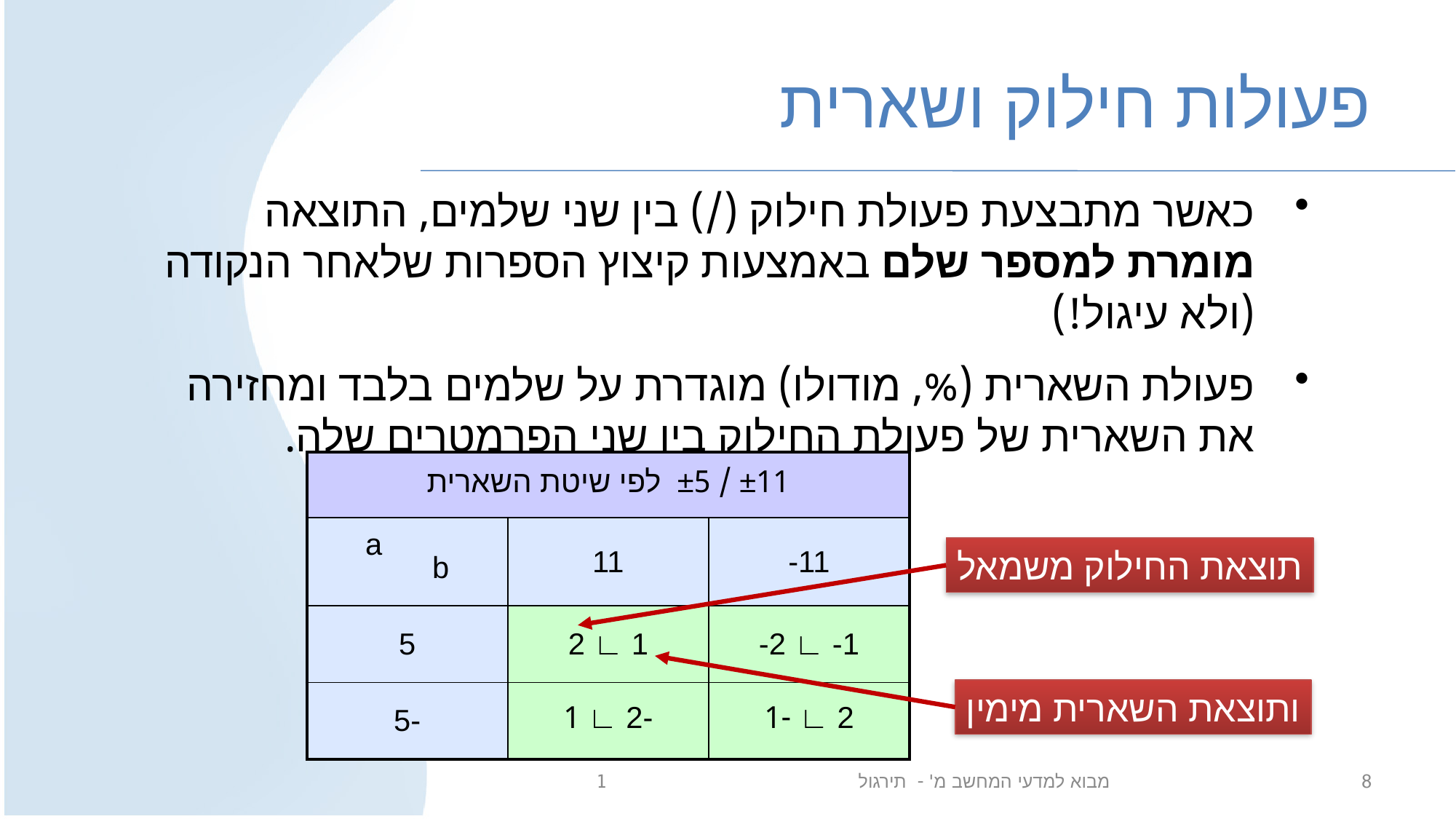

# פעולות חילוק ושארית
כאשר מתבצעת פעולת חילוק (/) בין שני שלמים, התוצאה מומרת למספר שלם באמצעות קיצוץ הספרות שלאחר הנקודה (ולא עיגול!)
פעולת השארית (%, מודולו) מוגדרת על שלמים בלבד ומחזירה את השארית של פעולת החילוק בין שני הפרמטרים שלה.
| ±11 / ±5 לפי שיטת השארית |  |  |
| --- | --- | --- |
| a b | 11 | -11 |
| 5 | 2 ∟ 1 | -2 ∟ -1 |
| -5 | -2 ∟ 1 | 2 ∟ -1 |
תוצאת החילוק משמאל
ותוצאת השארית מימין
מבוא למדעי המחשב מ' - תירגול 1
8